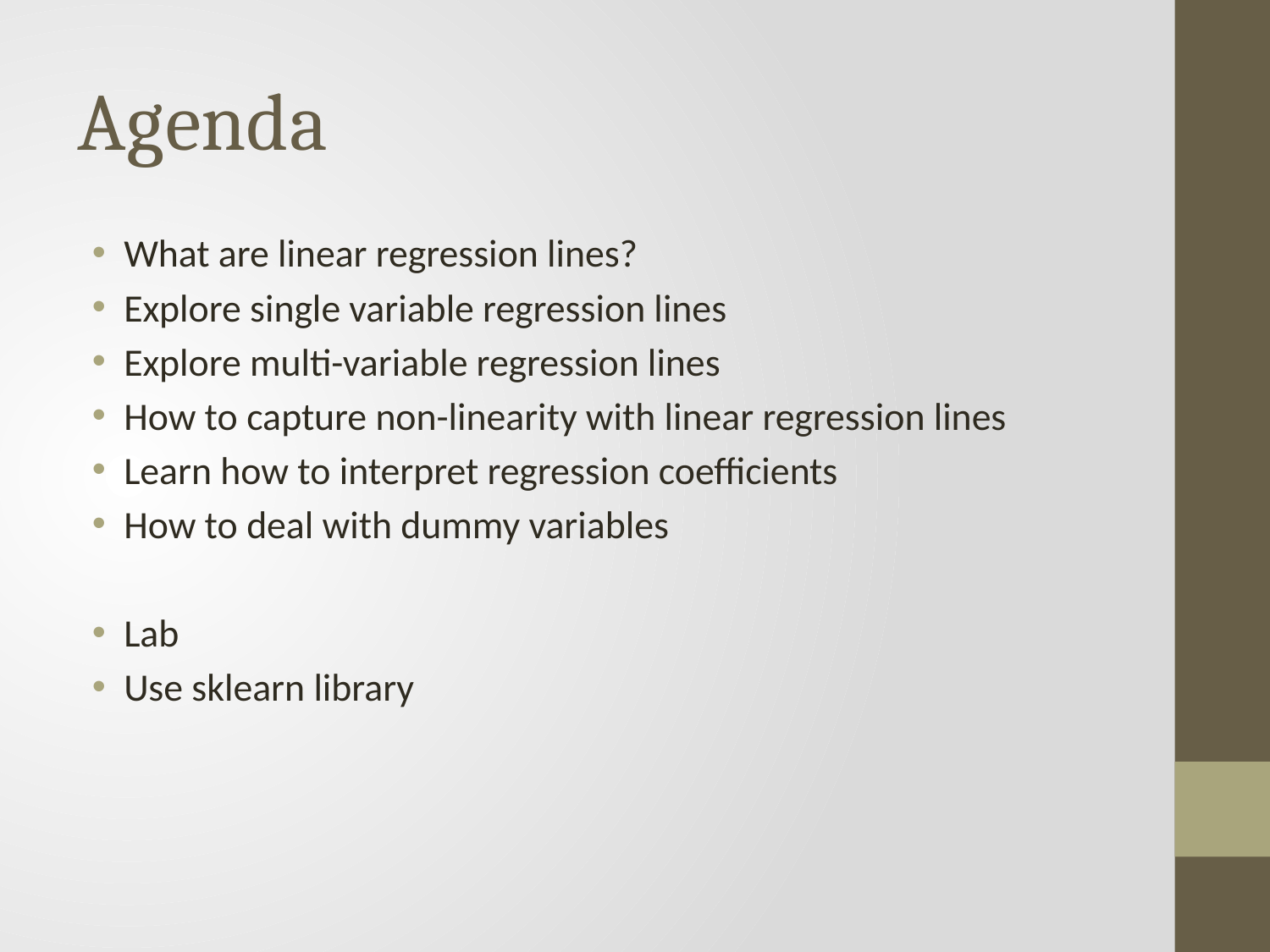

# Agenda
What are linear regression lines?
Explore single variable regression lines
Explore multi-variable regression lines
How to capture non-linearity with linear regression lines
Learn how to interpret regression coefficients
How to deal with dummy variables

Lab
Use sklearn library